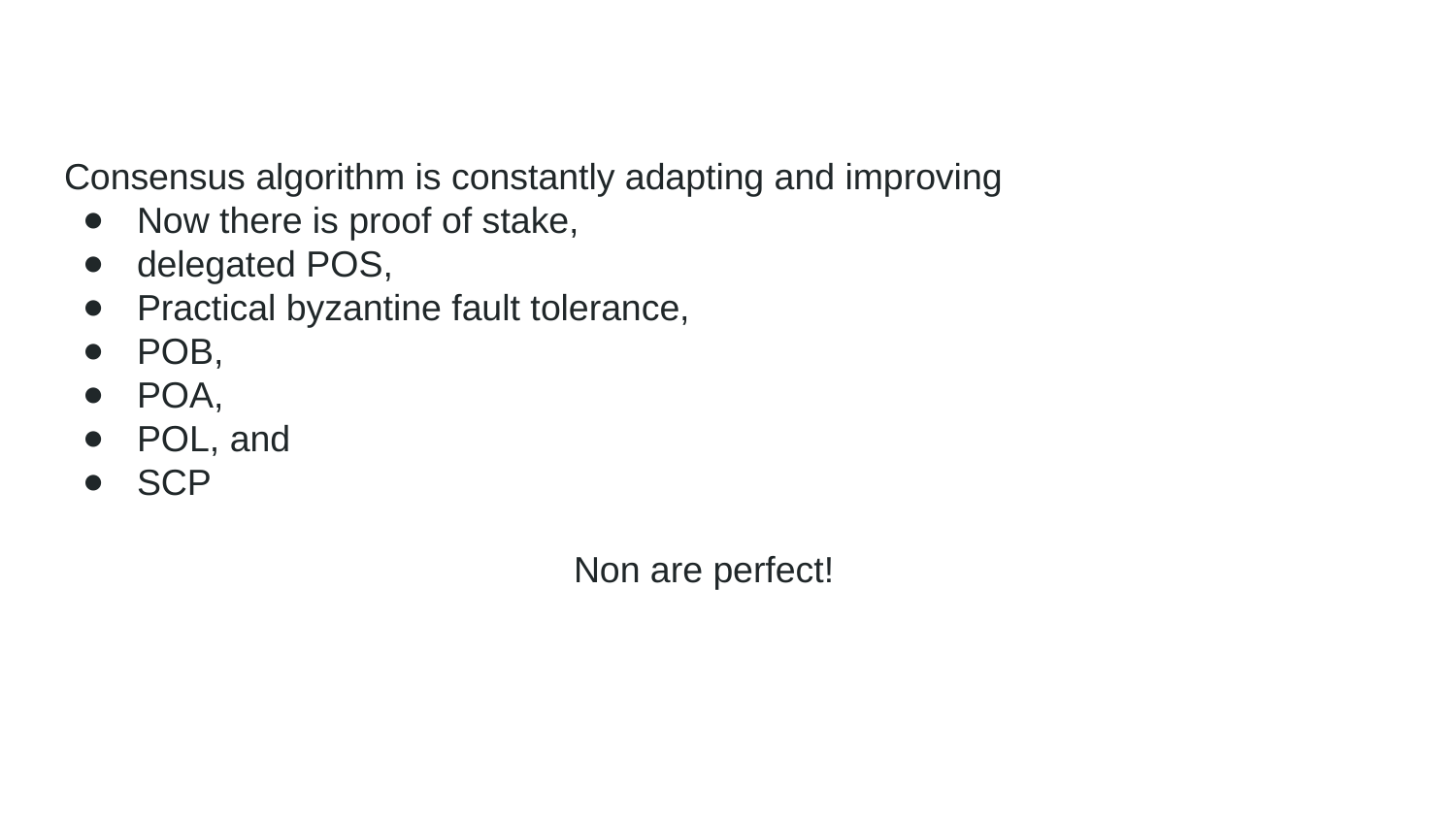

# Consensus algorithm is constantly adapting and improving
Now there is proof of stake,
delegated POS,
Practical byzantine fault tolerance,
POB,
POA,
POL, and
SCP

Non are perfect!